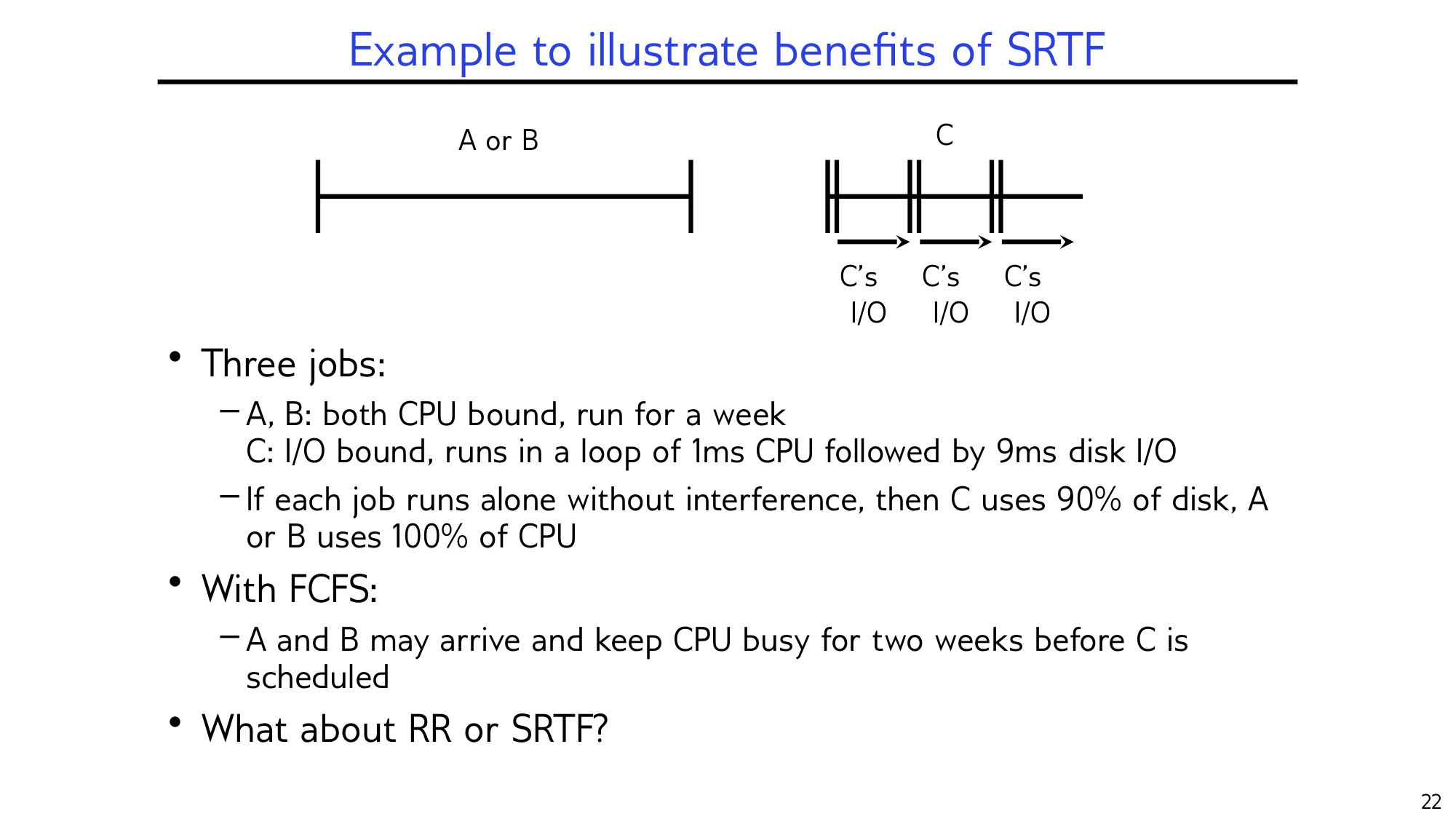

# Example to illustrate benefits of SRTF
C

C’s
I/O

C’s
I/O

C’s
I/O

A or B

Three jobs:
A, B: both CPU bound, run for a week
C: I/O bound, runs in a loop of 1ms CPU followed by 9ms disk I/O
If each job runs alone without interference, then C uses 90% of disk, A or B uses 100% of CPU
With FCFS:
A and B may arrive and keep CPU busy for two weeks before C is scheduled
What about RR or SRTF?